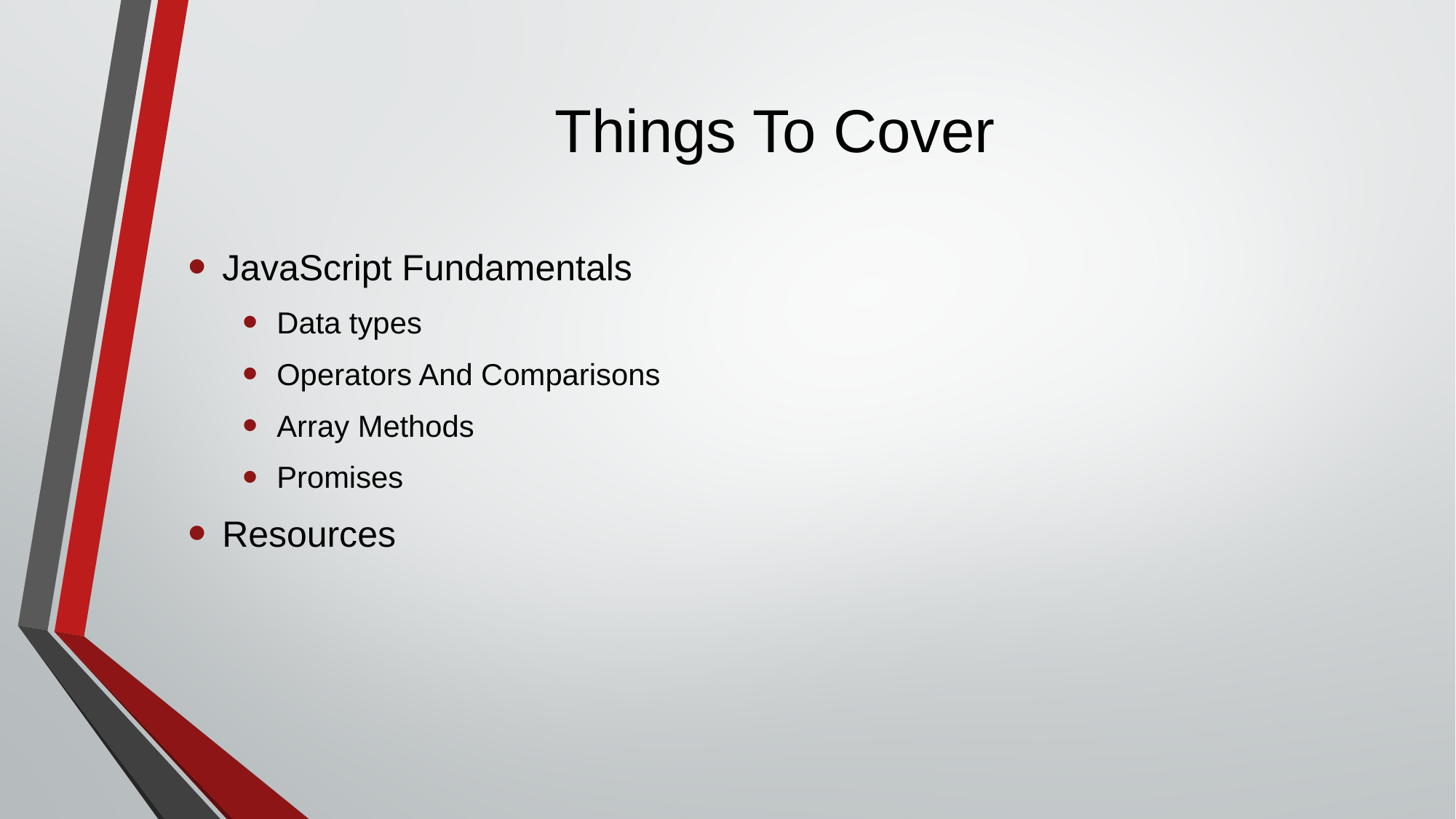

# Things To Cover
JavaScript Fundamentals
Data types
Operators And Comparisons
Array Methods
Promises
Resources